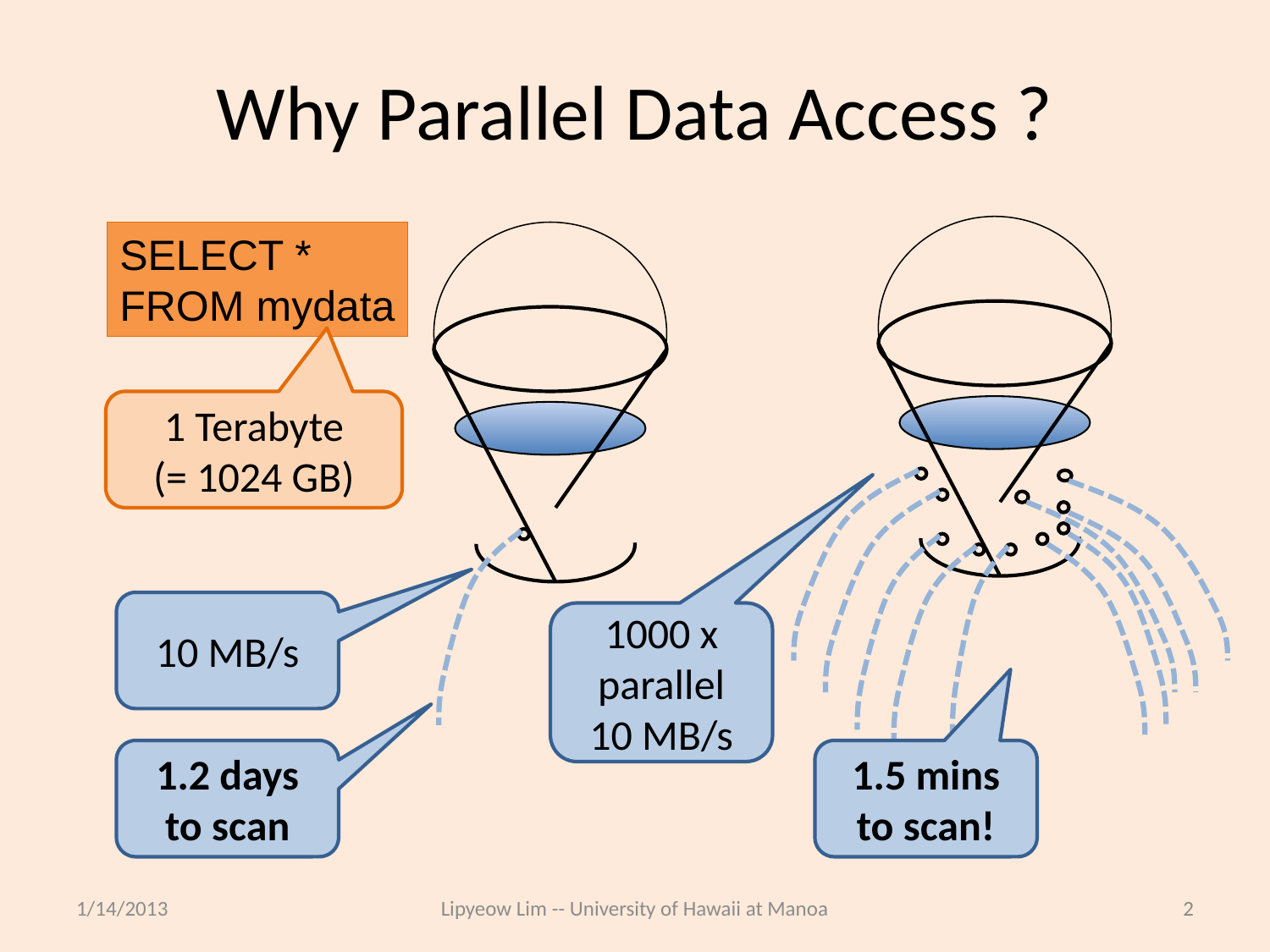

# Why Parallel Data Access ?

SELECT *
FROM mydata

1 Terabyte
(= 1024 GB)
10 MB/s
1000 x parallel
10 MB/s
1.2 days to scan
1.5 mins to scan!
1/14/2013
Lipyeow Lim -- University of Hawaii at Manoa
2